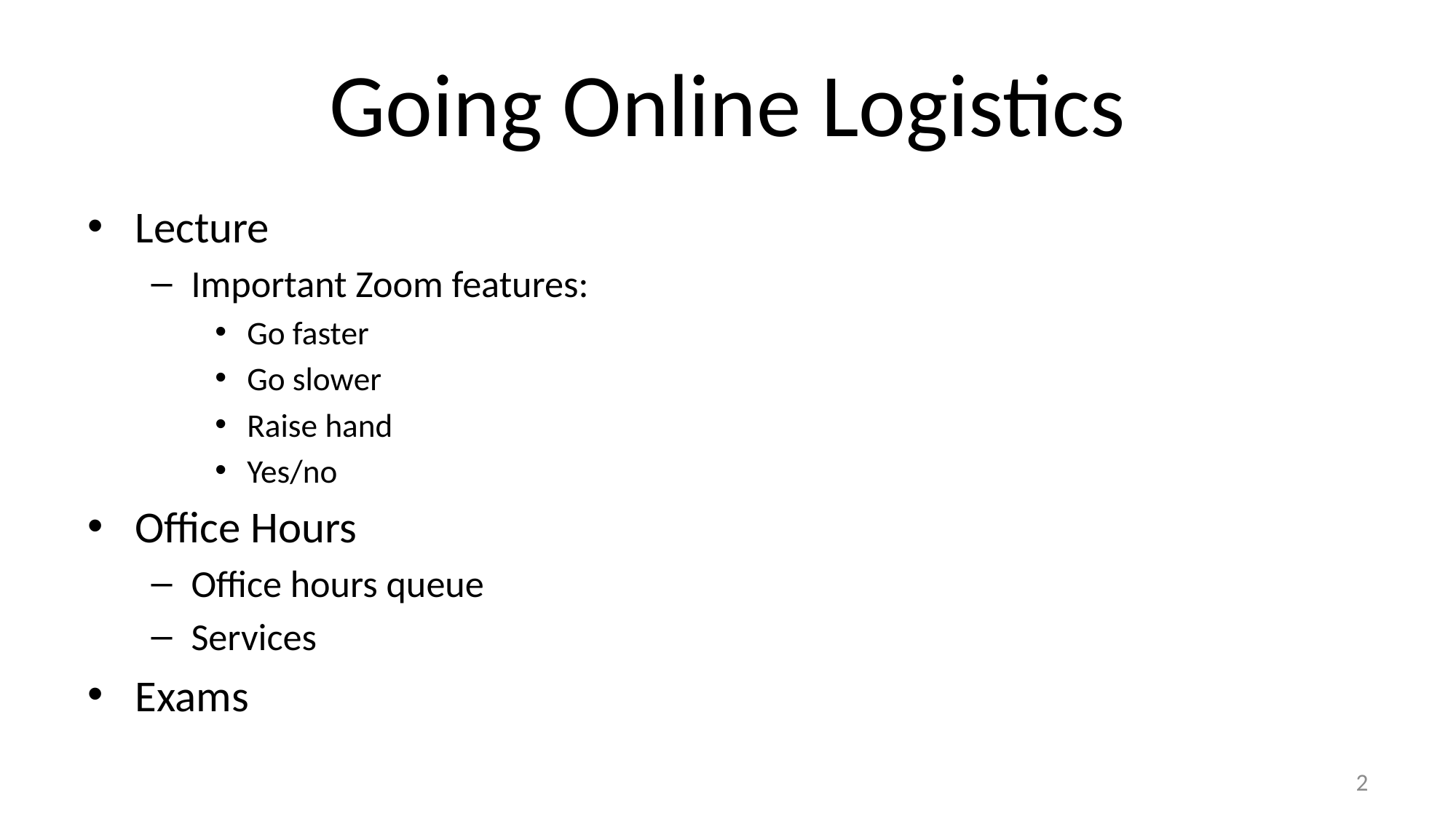

# Going Online Logistics
Lecture
Important Zoom features:
Go faster
Go slower
Raise hand
Yes/no
Office Hours
Office hours queue
Services
Exams
2